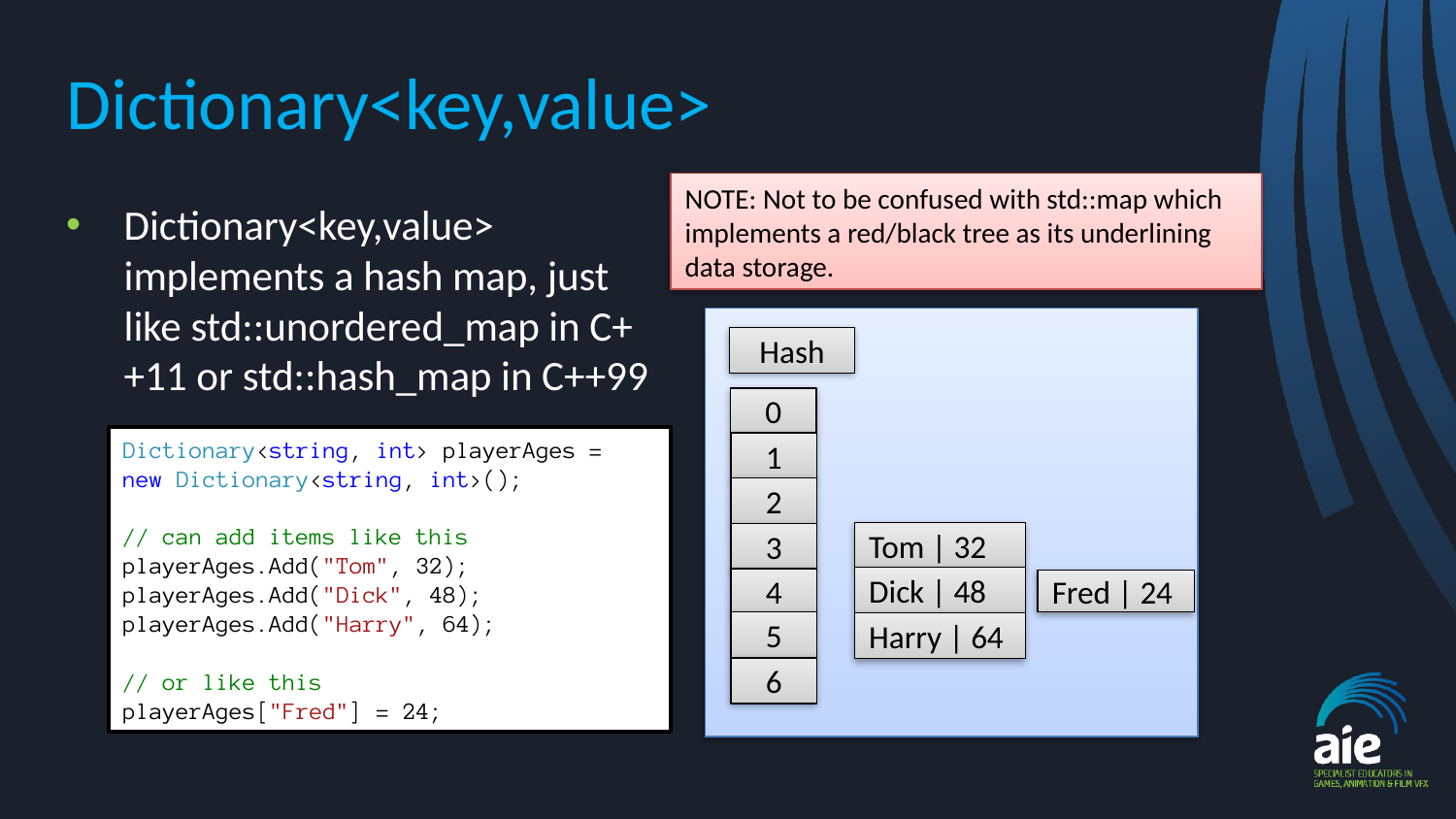

# Dictionary<key,value>
NOTE: Not to be confused with std::map which implements a red/black tree as its underlining data storage.
Dictionary<key,value> implements a hash map, just like std::unordered_map in C++11 or std::hash_map in C++99

Hash
0
1
2
Tom | 32
3
Dick | 48
4
Fred | 24
5
Harry | 64
6
Dictionary<string, int> playerAges = new Dictionary<string, int>();

// can add items like this
playerAges.Add("Tom", 32);
playerAges.Add("Dick", 48);
playerAges.Add("Harry", 64);

// or like this
playerAges["Fred"] = 24;